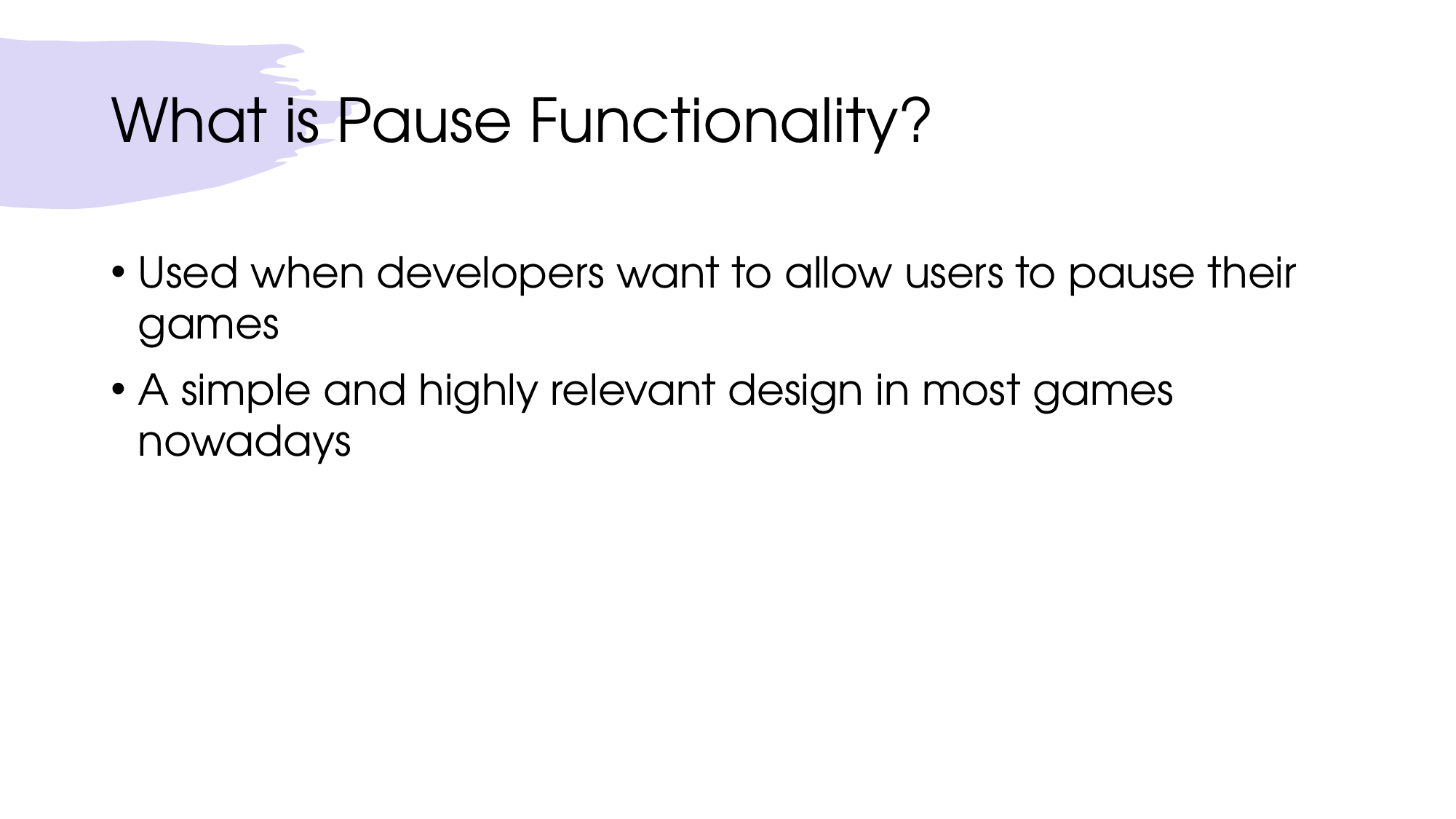

# What is Pause Functionality?
Used when developers want to allow users to pause their games
A simple and highly relevant design in most games nowadays